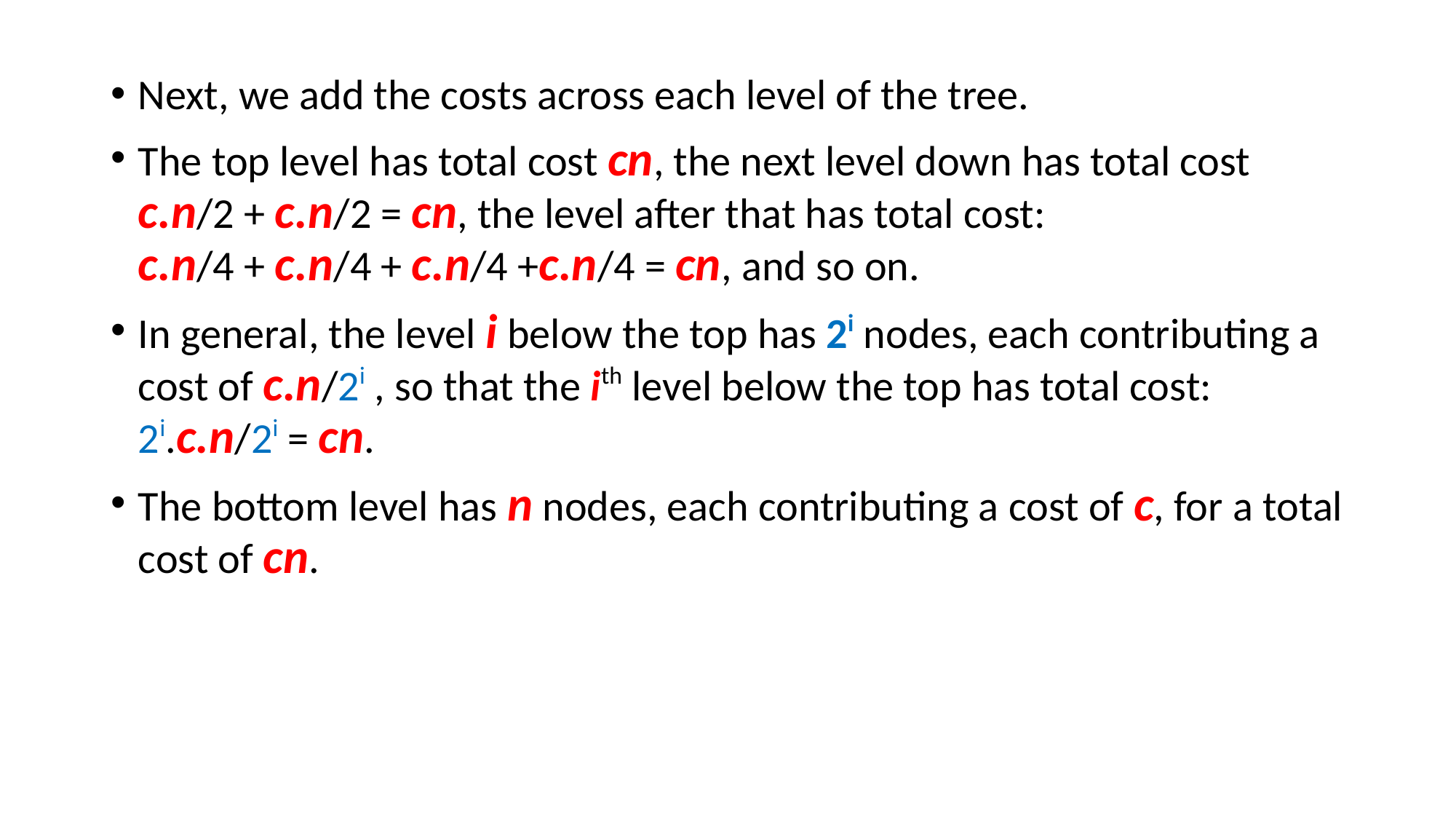

Next, we add the costs across each level of the tree.
The top level has total cost cn, the next level down has total cost c.n/2 + c.n/2 = cn, the level after that has total cost:                          c.n/4 + c.n/4 + c.n/4 +c.n/4 = cn, and so on.
In general, the level i below the top has 2i nodes, each contributing a cost of c.n/2i , so that the ith level below the top has total cost:           2i.c.n/2i = cn.
The bottom level has n nodes, each contributing a cost of c, for a total cost of cn.